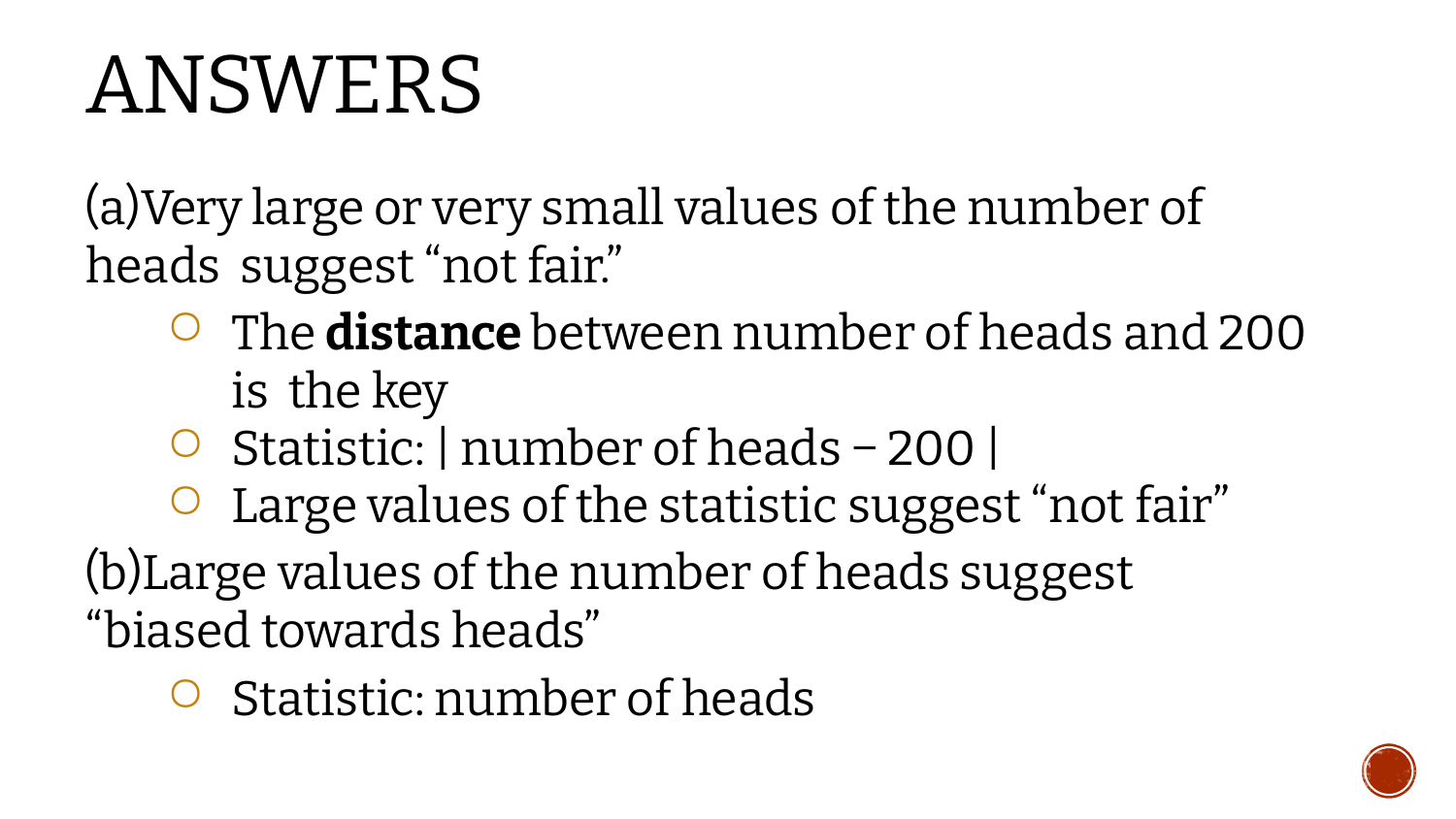

# Answers
Very large or very small values of the number of heads  suggest “not fair.”
The distance between number of heads and 200 is  the key
Statistic: | number of heads − 200 |
Large values of the statistic suggest “not fair”
Large values of the number of heads suggest “biased towards heads”
Statistic: number of heads